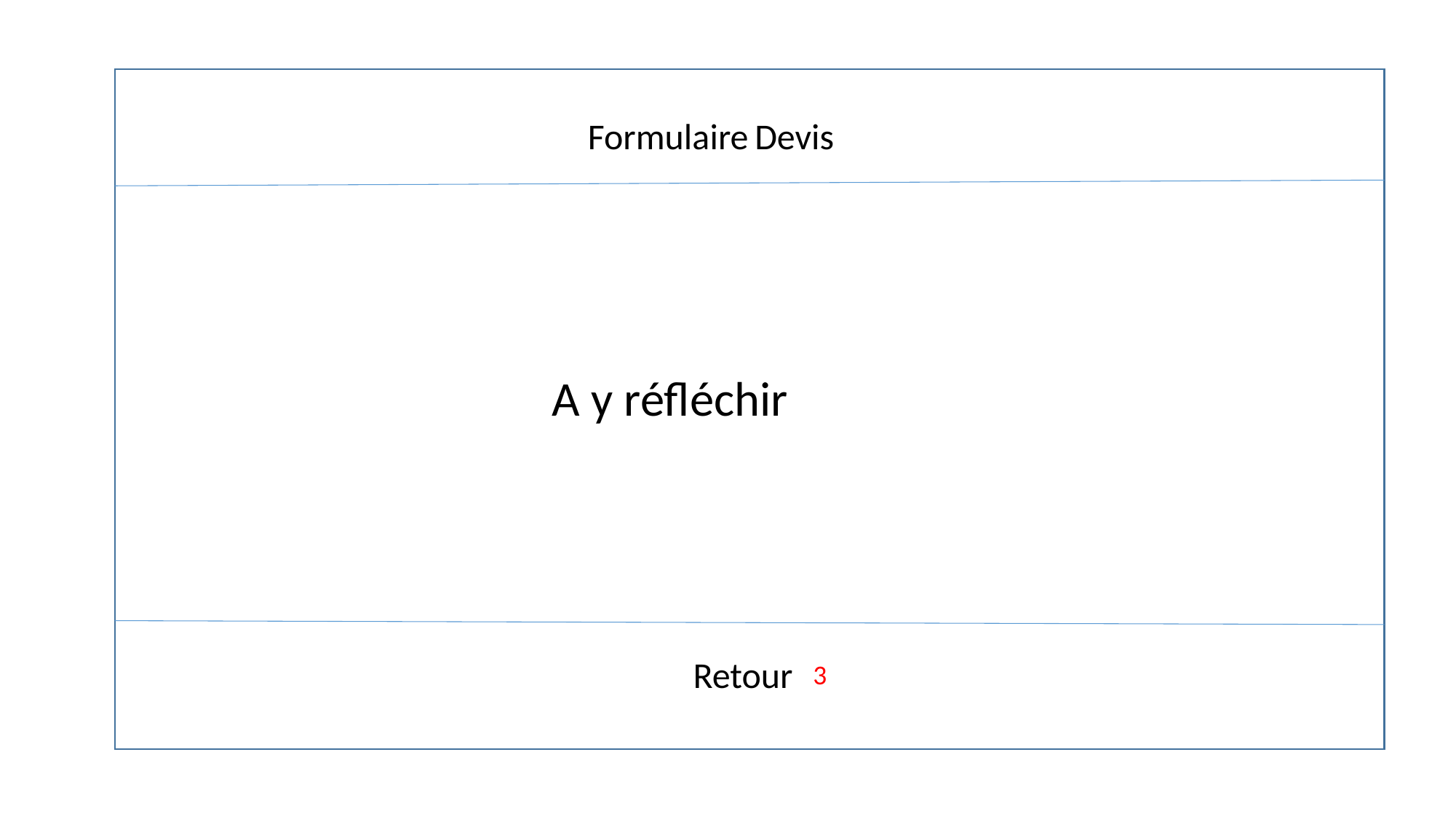

Formulaire Devis
A y réfléchir
Retour
3